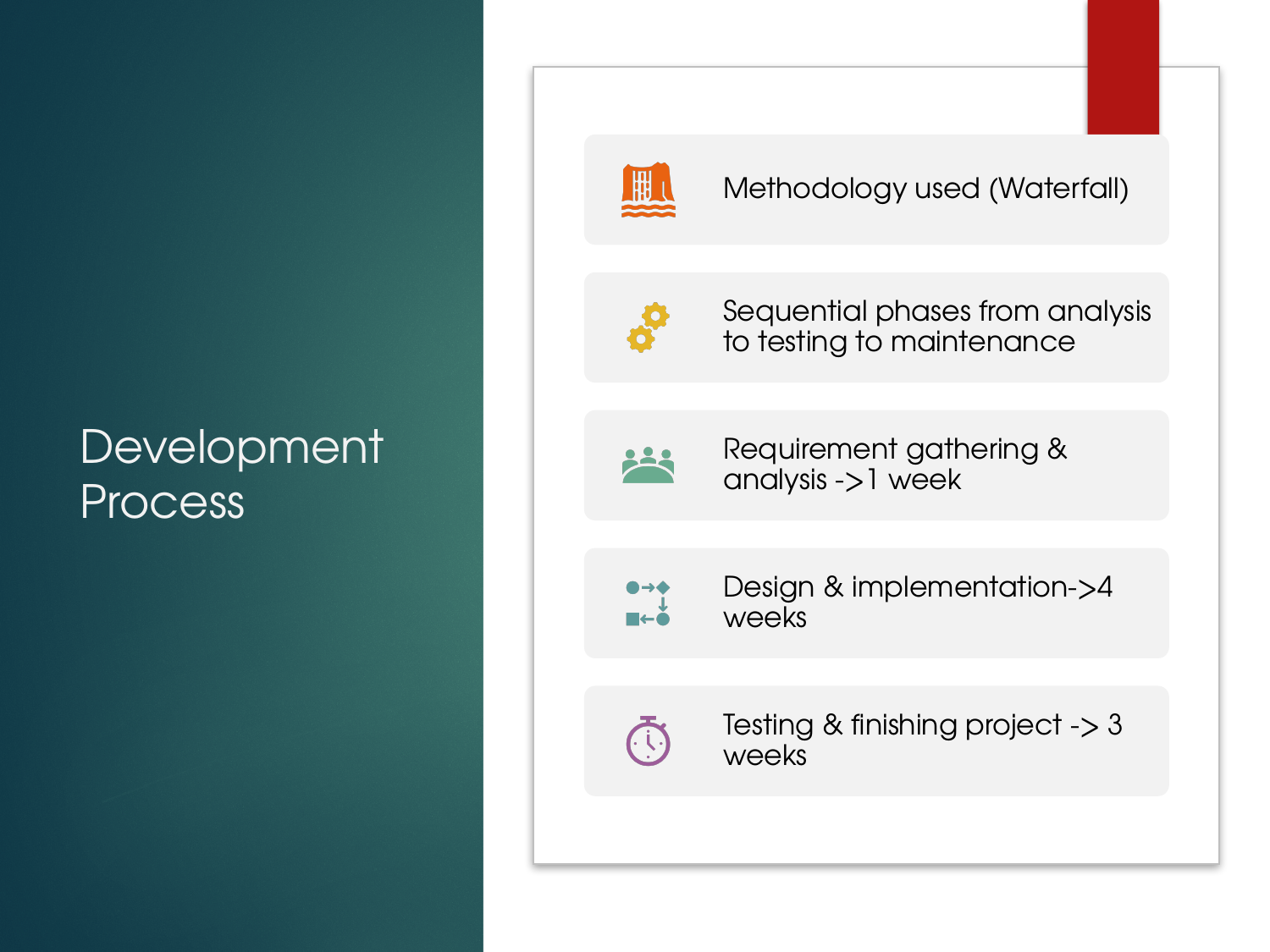

Methodology used (Waterfall)
Sequential phases from analysis to testing to maintenance
Requirement gathering & analysis ->1 week
Design & implementation->4 weeks
Testing & finishing project -> 3 weeks
# Development Process